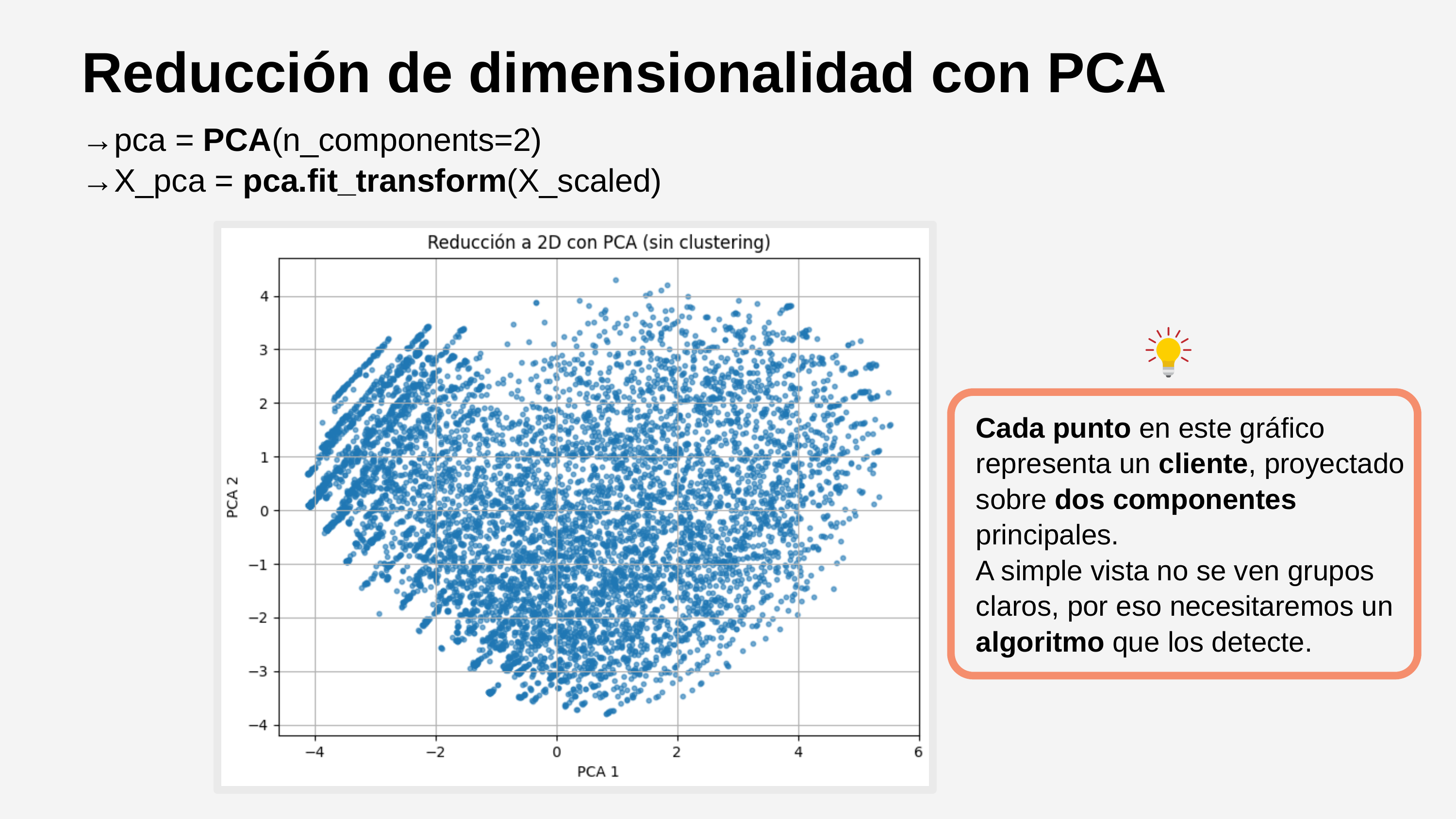

Reducción de dimensionalidad con PCA
→pca = PCA(n_components=2)
→X_pca = pca.fit_transform(X_scaled)

Cada punto en este gráfico representa un cliente, proyectado sobre dos componentes principales.
A simple vista no se ven grupos claros, por eso necesitaremos un algoritmo que los detecte.